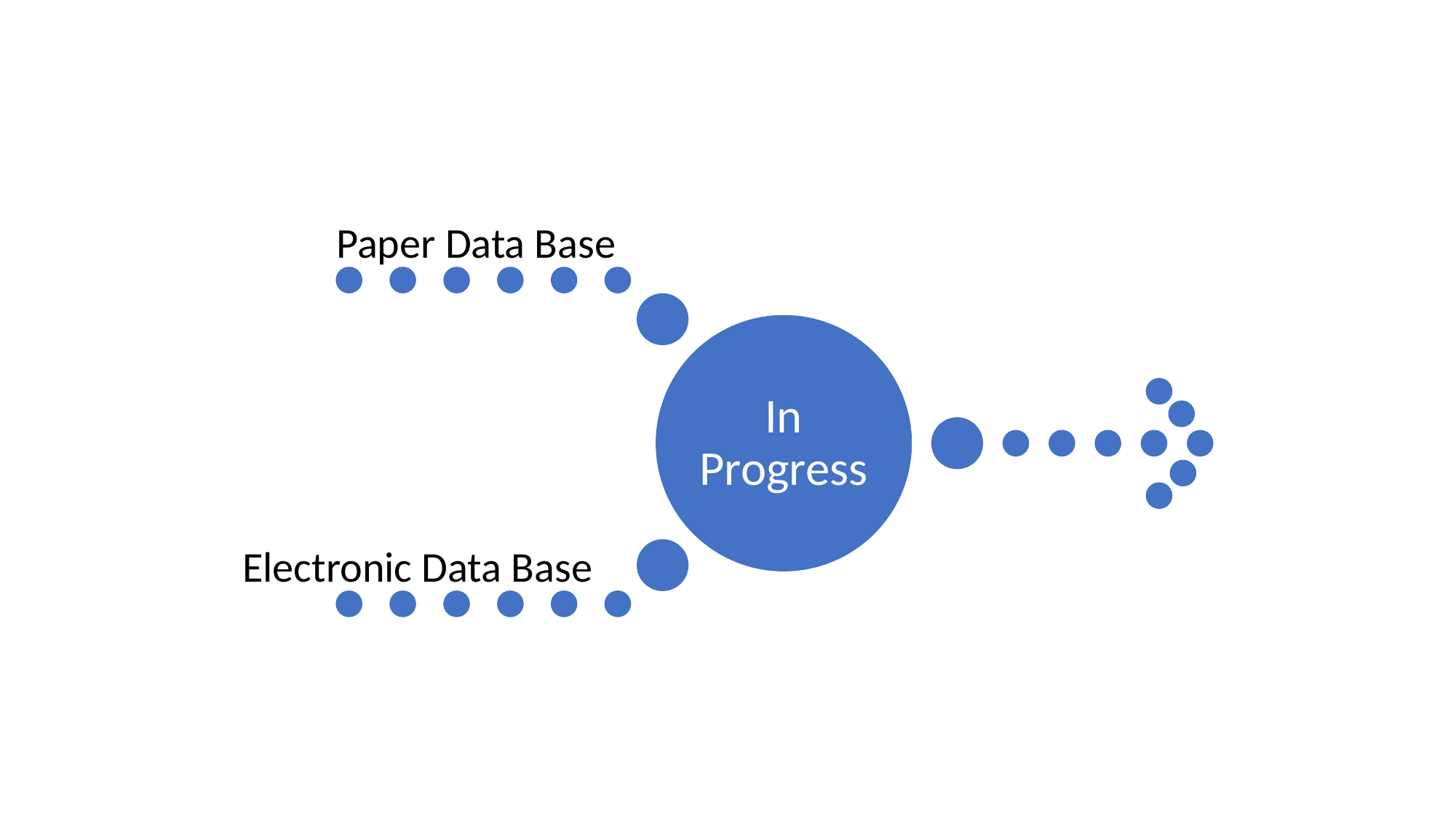

In Progress
Paper Data Base
Electronic Data Base